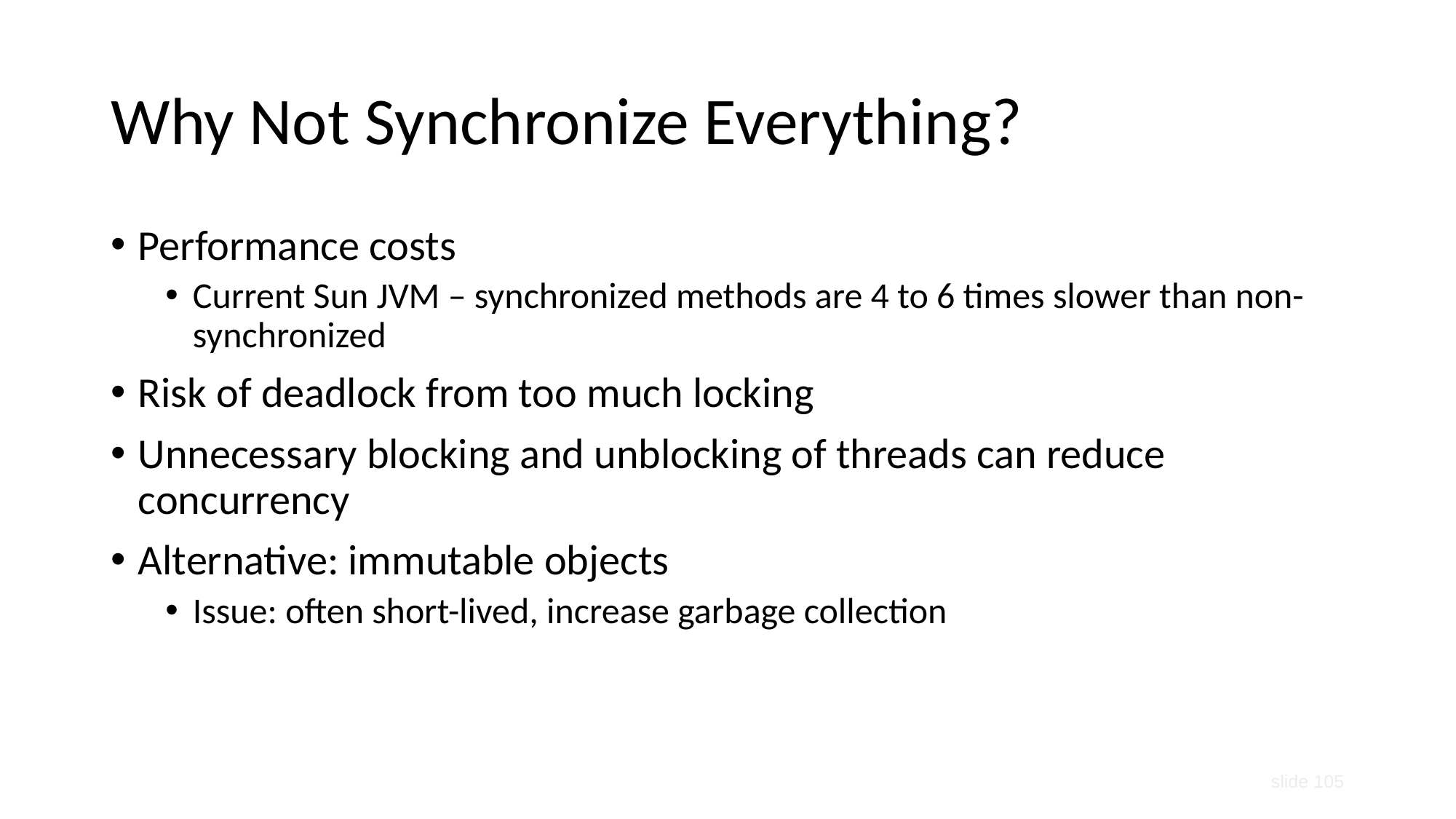

Why Not Synchronize Everything?
Performance costs
Current Sun JVM – synchronized methods are 4 to 6 times slower than non-synchronized
Risk of deadlock from too much locking
Unnecessary blocking and unblocking of threads can reduce concurrency
Alternative: immutable objects
Issue: often short-lived, increase garbage collection
slide 105